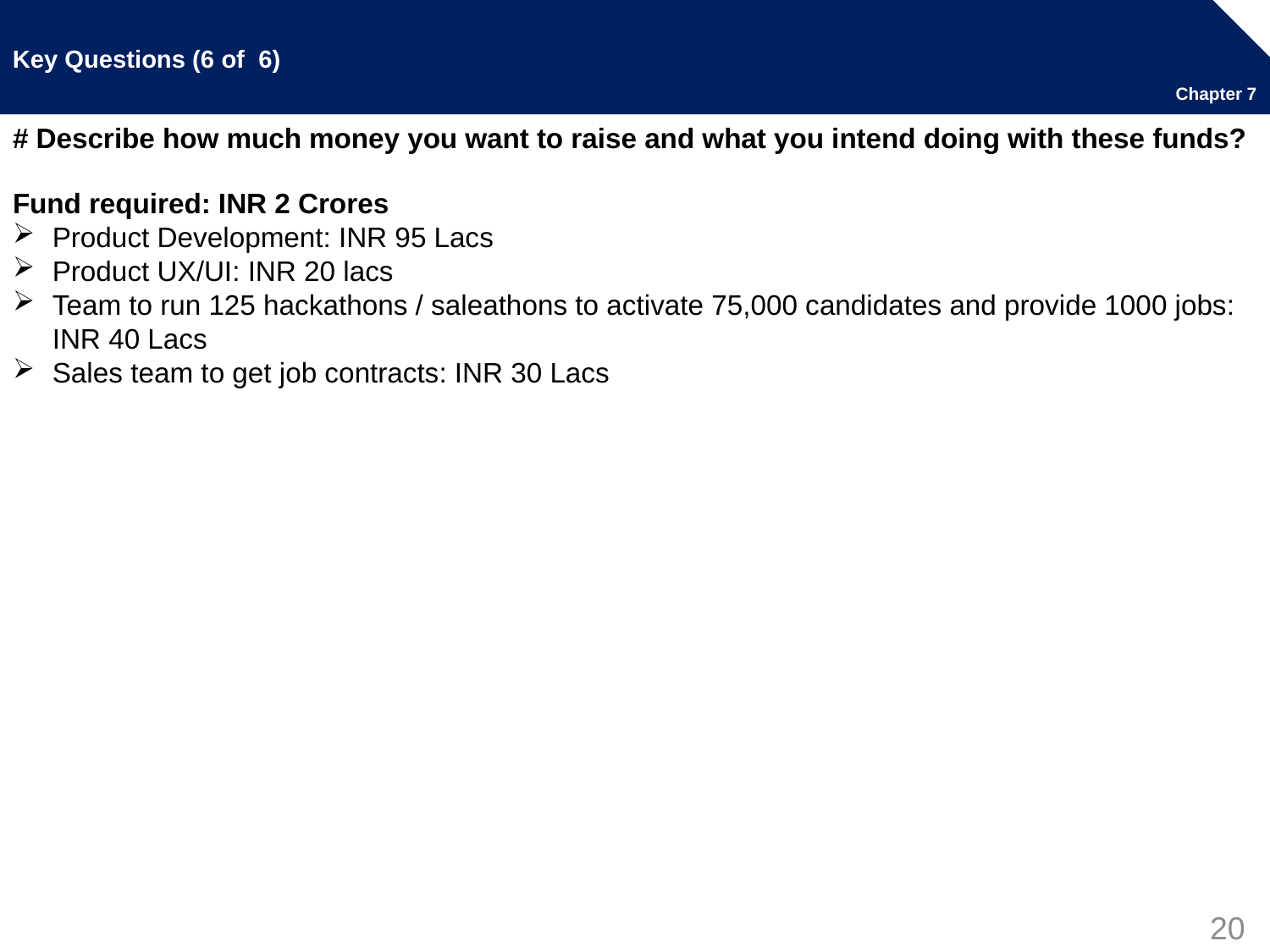

# Key Questions (6 of  6)
Chapter 7
# Describe how much money you want to raise and what you intend doing with these funds?

Fund required: INR 2 Crores
Product Development: INR 95 Lacs
Product UX/UI: INR 20 lacs
Team to run 125 hackathons / saleathons to activate 75,000 candidates and provide 1000 jobs: INR 40 Lacs
Sales team to get job contracts: INR 30 Lacs
20